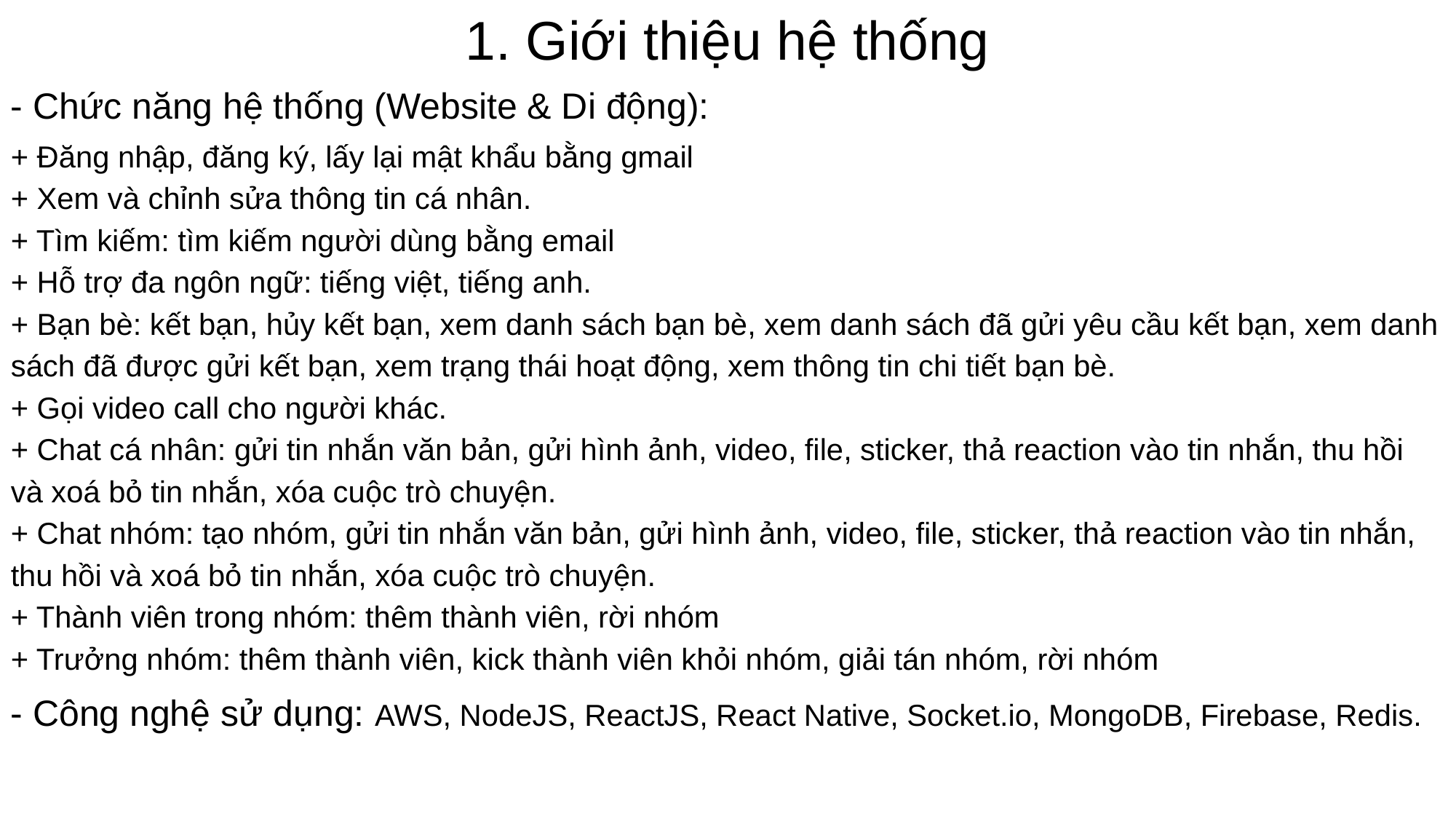

1. Giới thiệu hệ thống
- Chức năng hệ thống (Website & Di động):
+ Đăng nhập, đăng ký, lấy lại mật khẩu bằng gmail
+ Xem và chỉnh sửa thông tin cá nhân.
+ Tìm kiếm: tìm kiếm người dùng bằng email
+ Hỗ trợ đa ngôn ngữ: tiếng việt, tiếng anh.
+ Bạn bè: kết bạn, hủy kết bạn, xem danh sách bạn bè, xem danh sách đã gửi yêu cầu kết bạn, xem danh sách đã được gửi kết bạn, xem trạng thái hoạt động, xem thông tin chi tiết bạn bè.
+ Gọi video call cho người khác.
+ Chat cá nhân: gửi tin nhắn văn bản, gửi hình ảnh, video, file, sticker, thả reaction vào tin nhắn, thu hồi và xoá bỏ tin nhắn, xóa cuộc trò chuyện.
+ Chat nhóm: tạo nhóm, gửi tin nhắn văn bản, gửi hình ảnh, video, file, sticker, thả reaction vào tin nhắn, thu hồi và xoá bỏ tin nhắn, xóa cuộc trò chuyện.
+ Thành viên trong nhóm: thêm thành viên, rời nhóm
+ Trưởng nhóm: thêm thành viên, kick thành viên khỏi nhóm, giải tán nhóm, rời nhóm
- Công nghệ sử dụng: AWS, NodeJS, ReactJS, React Native, Socket.io, MongoDB, Firebase, Redis.